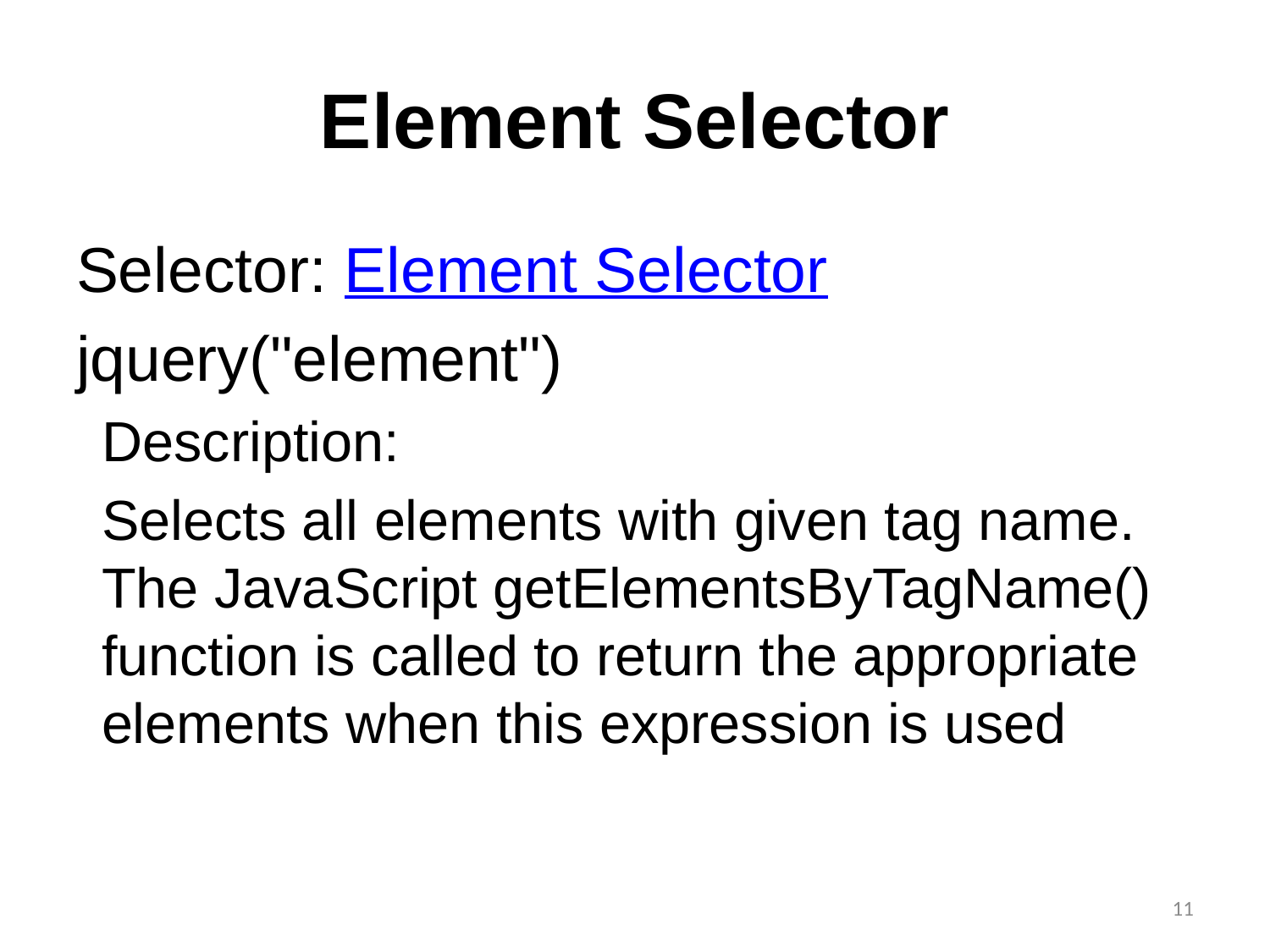

# Element Selector
Selector: Element Selector
jquery("element")
Description:
Selects all elements with given tag name.  The JavaScript getElementsByTagName() function is called to return the appropriate elements when this expression is used
11